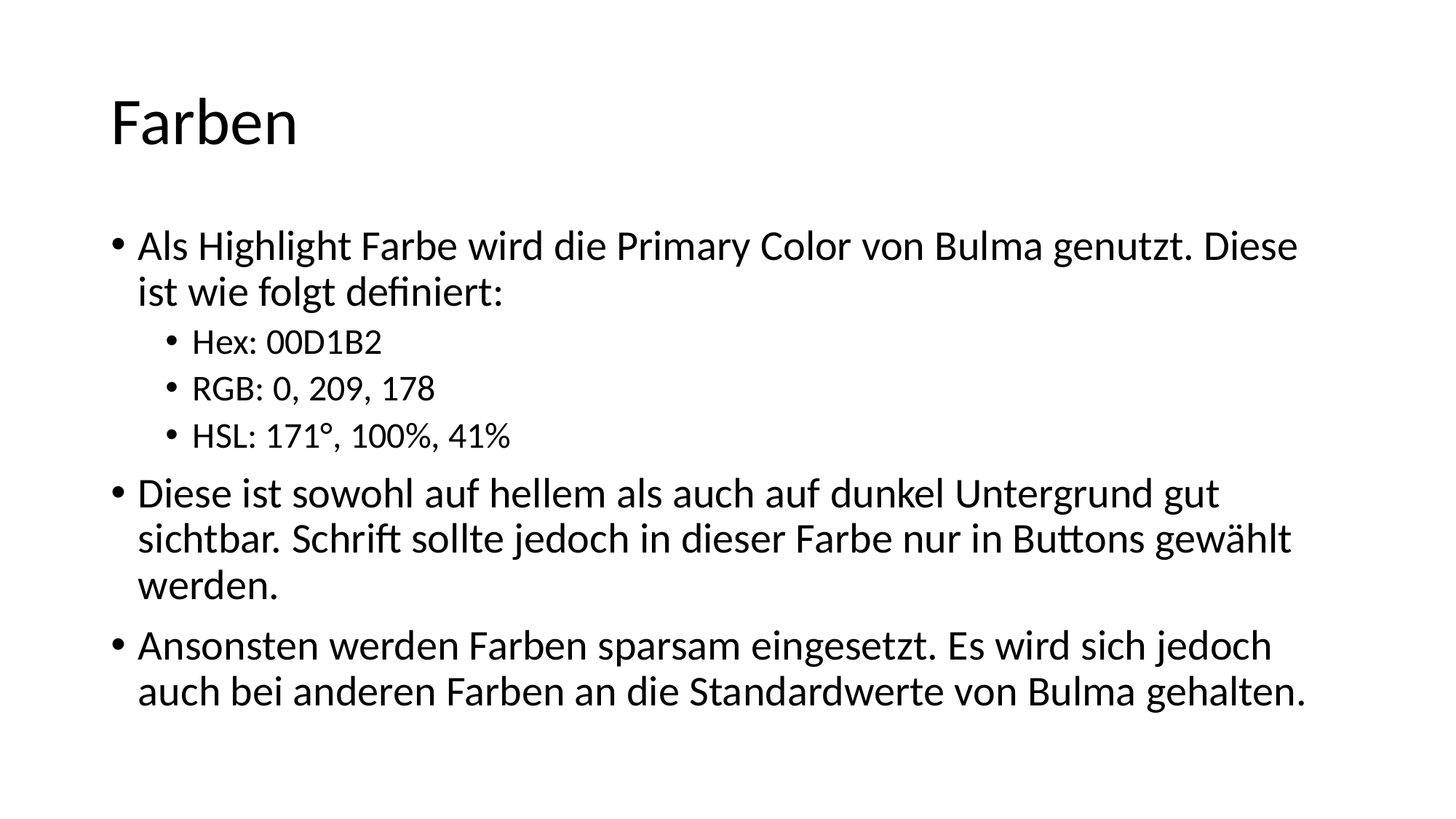

# Farben
Als Highlight Farbe wird die Primary Color von Bulma genutzt. Diese ist wie folgt definiert:
Hex: 00D1B2
RGB: 0, 209, 178
HSL: 171°, 100%, 41%
Diese ist sowohl auf hellem als auch auf dunkel Untergrund gut sichtbar. Schrift sollte jedoch in dieser Farbe nur in Buttons gewählt werden.
Ansonsten werden Farben sparsam eingesetzt. Es wird sich jedoch auch bei anderen Farben an die Standardwerte von Bulma gehalten.